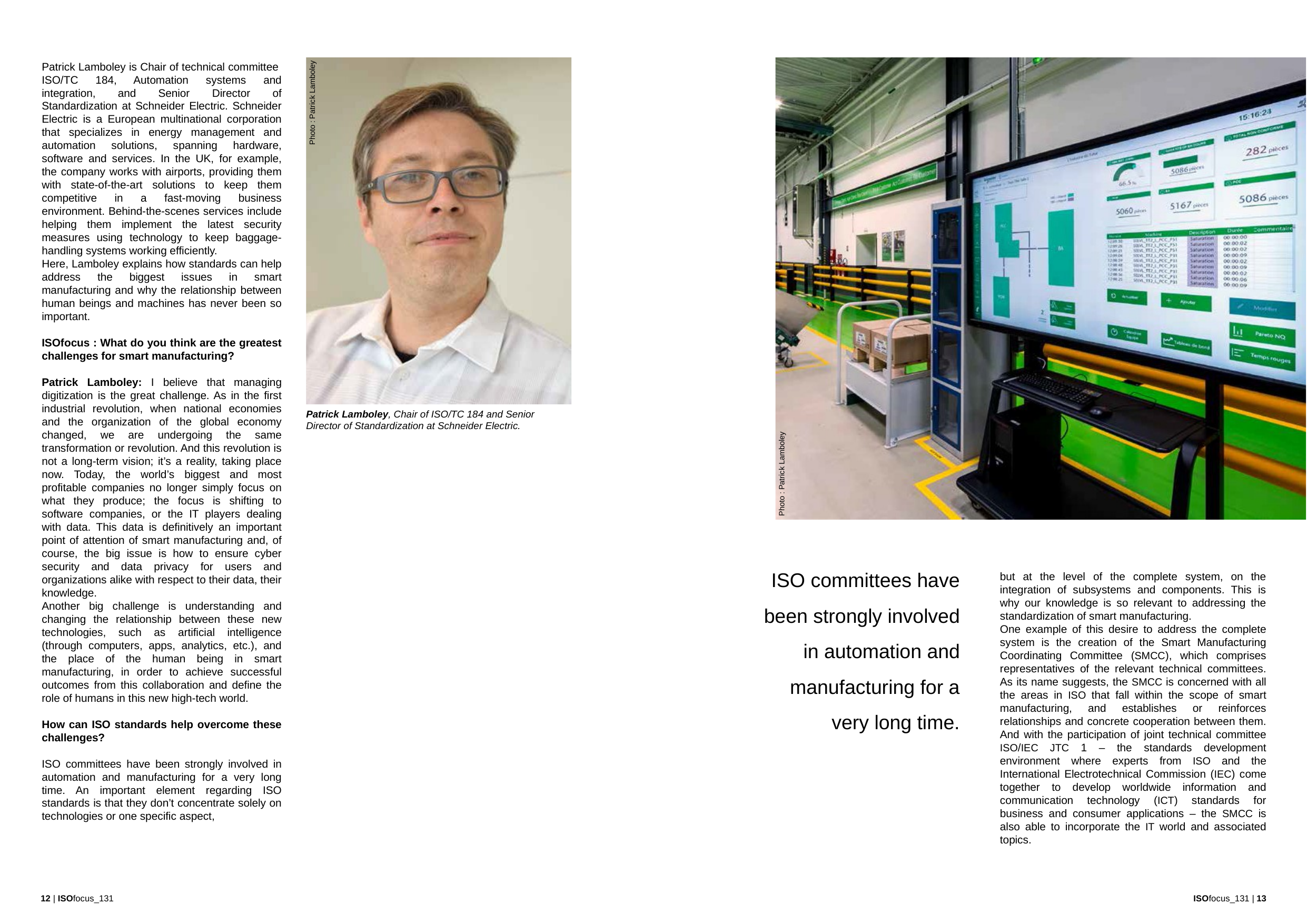

Patrick Lamboley is Chair of technical committee  ISO/TC  184,  Automation  systems  and integration, and Senior Director of Standardization at Schneider Electric. Schneider Electric is a European multinational corporation that specializes in energy management and automation solutions, spanning hardware, software and services. In the UK, for example, the company works with airports, providing them with state-of-the-art solutions to keep them competitive in a fast-moving business environment. Behind-the-scenes services include helping them implement the latest security measures using technology to keep baggage-handling systems working efficiently.
Here, Lamboley explains how standards can help address the biggest issues in smart manufacturing and why the relationship between human beings and machines has never been so important.

ISOfocus : What do you think are the greatest challenges for smart manufacturing?

Patrick Lamboley: I believe that managing digitization is the great challenge. As in the first industrial revolution, when national economies and the organization of the global economy changed, we are undergoing the same transformation or revolution. And this revolution is not a long-term vision; it’s a reality, taking place now. Today, the world’s biggest and most profitable companies no longer simply focus on what they produce; the focus is shifting to software companies, or the IT players dealing with data. This data is definitively an important point of attention of smart manufacturing and, of course, the big issue is how to ensure cyber security and data privacy for users and organizations alike with respect to their data, their knowledge.
Another big challenge is understanding and changing the relationship between these new technologies, such as artificial intelligence (through computers, apps, analytics, etc.), and the place of the human being in smart manufacturing, in order to achieve successful outcomes from this collaboration and define the role of humans in this new high-tech world.

How can ISO standards help overcome these challenges?

ISO committees have been strongly involved in automation and manufacturing for a very long time. An important element regarding ISO standards is that they don’t concentrate solely on technologies or one specific aspect,

Photo : Patrick Lamboley
Photo : Patrick Lamboley
Patrick Lamboley, Chair of ISO/TC 184 and Senior Director of Standardization at Schneider Electric.
ISO committees have been strongly involved
in automation and manufacturing for a very long time.
but at the level of the complete system, on the integration of subsystems and components. This is why our knowledge is so relevant to addressing the standardization of smart manufacturing.
One example of this desire to address the complete system is the creation of the Smart Manufacturing Coordinating Committee (SMCC), which comprises representatives of the relevant technical committees. As its name suggests, the SMCC is concerned with all the areas in ISO that fall within the scope of smart manufacturing, and establishes or reinforces relationships and concrete cooperation between them. And with the participation of joint technical committee ISO/IEC JTC 1 – the standards development environment where experts from ISO and the International Electrotechnical Commission (IEC) come together to develop worldwide information and communication technology (ICT) standards for business and consumer applications – the SMCC is also able to incorporate the IT world and associated topics.
12 | ISOfocus_131
ISOfocus_131 | 13